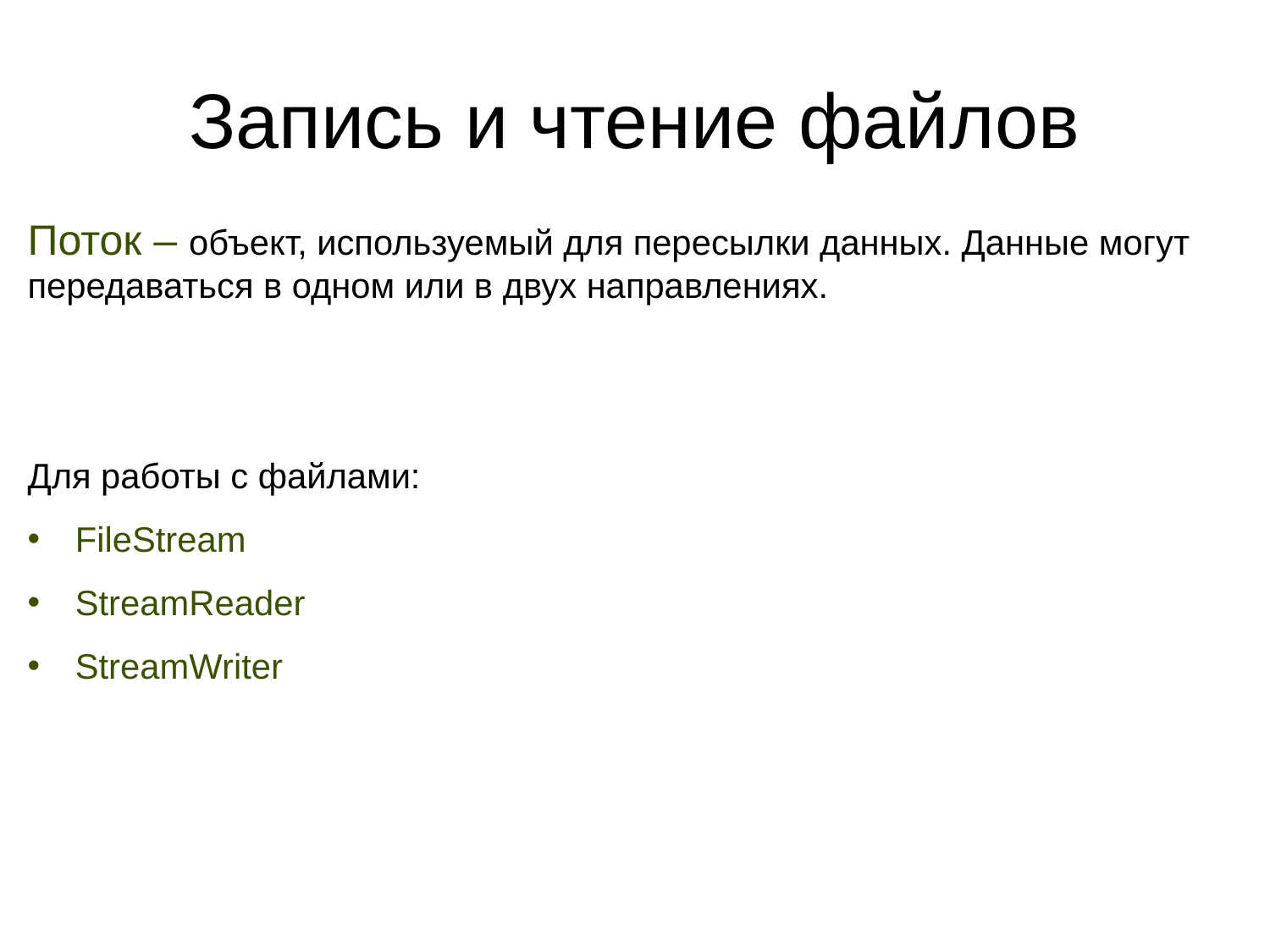

# Запись и чтение файлов
Поток – объект, используемый для пересылки данных. Данные могут передаваться в одном или в двух направлениях.

Для работы с файлами:
FileStream
StreamReader
StreamWriter